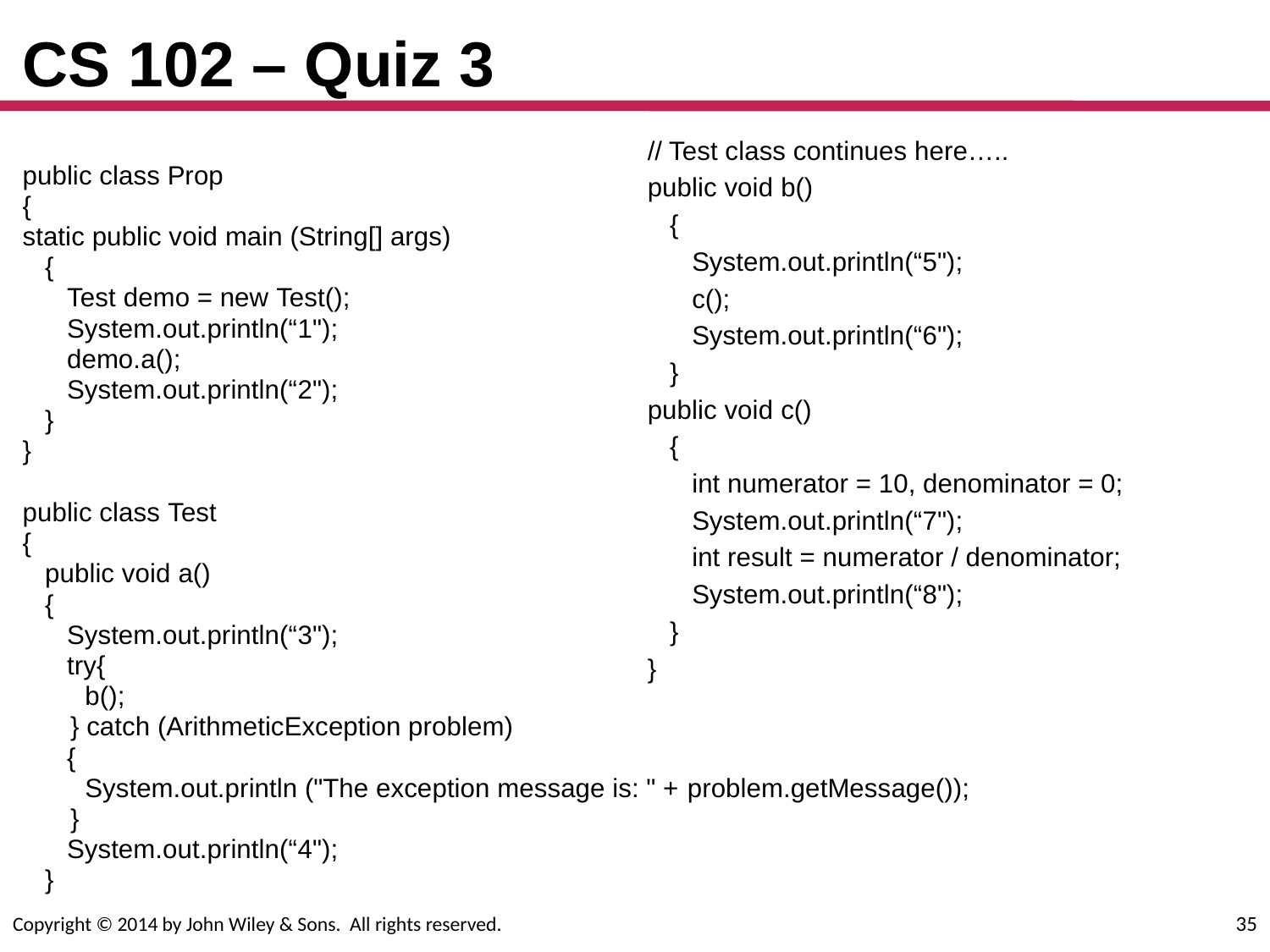

# CS 102 – Quiz 3
// Test class continues here…..
public void b()
   {
      System.out.println(“5");
      c();
      System.out.println(“6");
   }
public void c()
   {
      int numerator = 10, denominator = 0;
      System.out.println(“7");
      int result = numerator / denominator;
      System.out.println(“8");
   }
}
public class Prop
{
static public void main (String[] args)
   {
      Test demo = new Test();
      System.out.println(“1");
      demo.a();
      System.out.println(“2");
   }
}

public class Test
{
   public void a()
   {
      System.out.println(“3");
      try{
	  b();
	} catch (ArithmeticException problem)
      {
	  System.out.println ("The exception message is: " + problem.getMessage());
	}
      System.out.println(“4");
   }